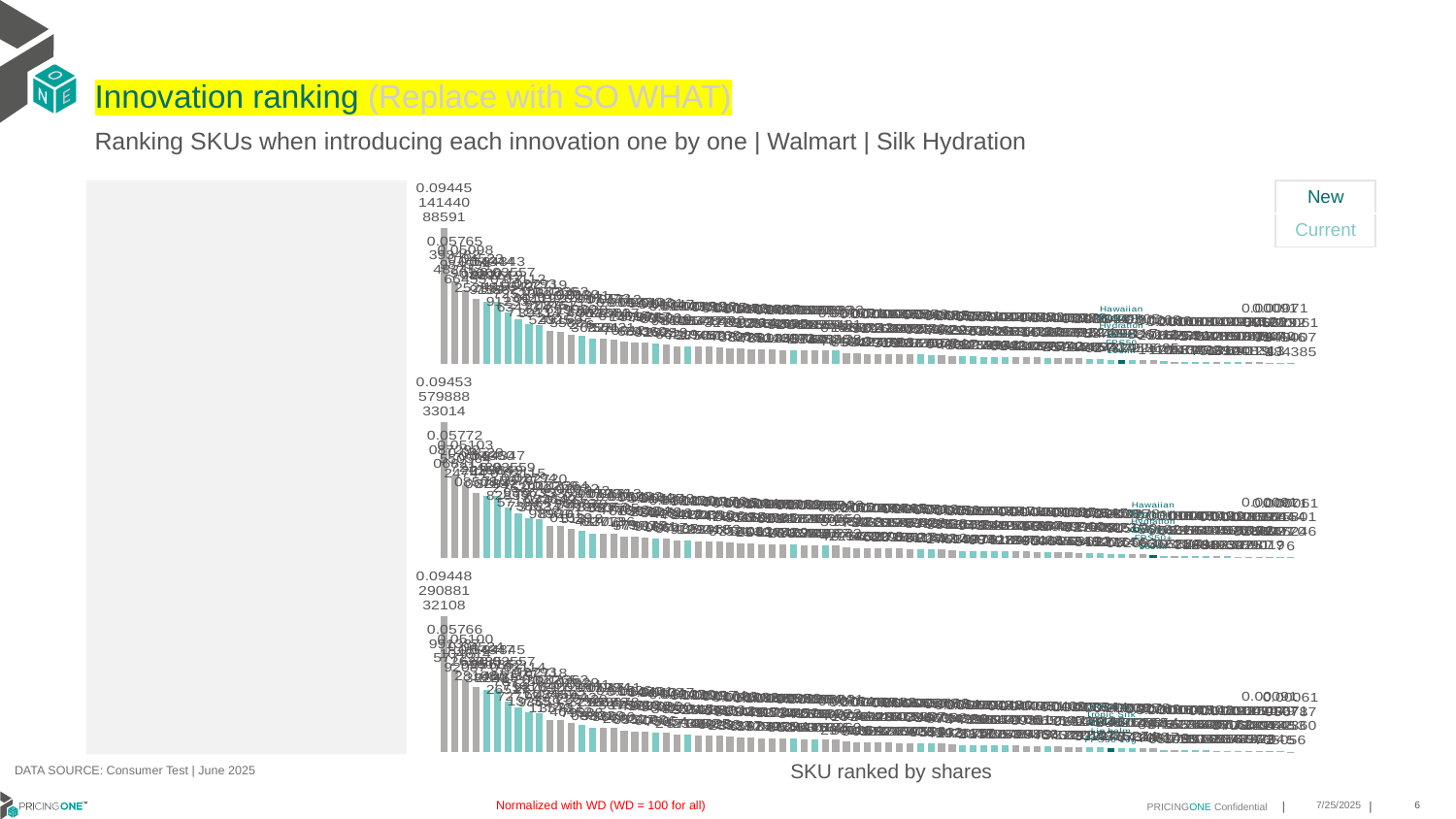

# Innovation ranking (Replace with SO WHAT)
Ranking SKUs when introducing each innovation one by one | Walmart | Silk Hydration

| New |
| --- |
| Current |

### Chart

| Category | Hawaiian Tropic Silk Hydration Serum FPS50 100ml |
|---|---|
| Nivea Sun Protection & Hydration Cream FPS50+ 200ml | 0.09445141440885907 |
| Nivea Sun Protect & Refresh Sport Lotion FPS50 200ml | 0.057653934824824546 |
| Nivea Sun Protection Sensitive Skin Gel FPS50+ 200ml | 0.050989845946645504 |
| Nivea Sun Protection & Hydration Lotion FPS50+ 125ml | 0.045239010002525525 |
| Hawaiian Tropic Ozono Lotion FPS50+ 240ml | 0.04344983924913898 |
| Hawaiian Tropic Sheer Touch Lotion FPS50+ 240ml | 0.0434398261975382 |
| Hawaiian Tropic Island Sport Lotion FPS50 240ml | 0.035574456439123346 |
| Banana Boat Aqua Protect Sport Lotion FPS50+ 236ml | 0.031127252066347304 |
| Banana Boat Advanced Protection Lotion FPS50+ 240ml | 0.02793134201712432 |
| Banana Boat Aqua Protect Cream FPS50+ 236ml | 0.027190011923931404 |
| Nivea Sun Babies & Kids Lotion FPS50+ 200ml | 0.022669224615202526 |
| Nivea Sun Protect & Refresh Sport Spray FPS50 200ml | 0.02262087571491693 |
| Equate Sport Lotion FPS30 237ml | 0.020306599205588527 |
| Banana Boat Aqua Protect Kids Cream FPS50+ 236ml | 0.01941197020276001 |
| Hawaiian Tropic Sheer Touch Lotion FPS30 240ml | 0.01727446774363278 |
| Equate Ultra Spray FPS50 156g | 0.017239033747521032 |
| Nivea Sun Protect & Refresh Sport Invisible Spray FPS50 200ml | 0.017121208375642096 |
| Nivea Sun Face Shine Control FPS50+ 50ml | 0.015276755177081247 |
| Nivea Sun Kids Swim & Play Gel FPS50+ 150ml | 0.014801479916641047 |
| Neutrogena Sun Fresh Cream FPS50 200ml | 0.014635597677936868 |
| Hawaiian Tropic Sheer Touch Lotion FPS50 120ml | 0.014017605909262775 |
| Equate Kids Lotion FPS50 237ml | 0.013478950102921931 |
| Caribbean Beach Sport Cream FPS50+ 250g | 0.012439860536621893 |
| Banana Boat Dry Balance Sport Spray FPS50 170ml | 0.012186705727385644 |
| Caribbean Beach Ultra Cream FPS50+ 250g | 0.011990017172752665 |
| La Roche Posay Anthelios Uvmune 400 Fluid FPS50+ 50ml | 0.011985571677062004 |
| Nivea Sun Face Sensitive Skin FPS50 50ml | 0.011757434904516799 |
| Eucerin Gel-Cream FPS50+ 50ml | 0.010843275834079649 |
| Neutrogena Sun Fresh Cream FPS50 120ml | 0.01053729186382748 |
| Caribbean Beach Advanced Protection Cream FPS50+ 150g | 0.01034535314578608 |
| Nivea Sun Kids Protect & Sensitive Spray FPS50+ 200ml | 0.009891236537389396 |
| Nivea Sun Face Stain Control FPS50+ 40ml | 0.009873564537721256 |
| Caribbean Beach Sport Cream FPS50+ 150g | 0.00970730695913597 |
| Hawaiian Tropic Silk Hydration Lotion FPS50 180ml | 0.009589274344697198 |
| Garnier Super UV Serum FPS50+ 40ml | 0.0092706831543768 |
| L'Oréal Paris UV DEFENDER Colored Fluid FPS50+ 40g | 0.009239695591905519 |
| Caribbean Beach Kids Cream FPS50+ 250g | 0.009239659016446277 |
| Hawaiian Tropic Ozono Lotion FPS50+ 120ml | 0.00922895431601128 |
| Isdin Fotoprotector Fusion Water FPS50+ 50ml | 0.007556761507343133 |
| Garnier Super UV Cream FPS50+ 40g | 0.007211463858584274 |
| Nivea Sun Face Fluid Invisible FPS50+ 40ml | 0.007018502429312426 |
| Nuvel Suncare Mineral FPS50 120ml | 0.006929191384872788 |
| Nuvel Suncare Ultra Protection FPS50 120ml | 0.006820152279905076 |
| La Roche Posay Anthelios XL Gel-Cream FPS50+ 50ml | 0.0066520349531951056 |
| Equate Sport Spray FPS30 156g | 0.00656360803692826 |
| Banana Boat Aqua Protect Spray FPS50+ 170g | 0.006498055203073074 |
| Banana Boat Kids Sport Lotion FPS50 180ml | 0.006130239573776684 |
| Isdin Fotoprotector Fusion Water Magic Light FPS50+ 50ml | 0.006053664295717242 |
| Equate Kids Stick FPS50 42g | 0.005557495159649367 |
| Hawaiian Tropic Ozono Duo Defense Lotion FPS50+ 180ml | 0.005256495714860221 |
| Hawaiian Tropic Ozono Spray FPS50+ 180ml | 0.0052125900152414925 |
| Hawaiian Tropic Island Sport Spray FPS50 220ml | 0.005022226861239934 |
| Banana Boat Aqua Protect Sport Spray FPS50+ 170g | 0.004828162661590427 |
| Banana Boat Dry Balance Sport Lotion FPS50+ 180ml | 0.004806523163364195 |
| Nuvel Suncare Kids Protection FPS50 120ml | 0.004704813160941469 |
| Isdin Fotoprotector Face and Body Gel-Cream FPS50+ 250ml | 0.004589692135231337 |
| Caribbean Beach Vitamin E Face Cream FPS50+ 85ml | 0.004532342304383955 |
| Banana Boat Kids Sport Spray FPS50 170g | 0.004161608050097874 |
| Nuvel Suncare 2 in 1 FPS50 120ml | 0.004100038790783419 |
| Caribbean Beach Cuidado Face Cream FPS50+ 85ml | 0.003938883812576438 |
| Caribbean Beach Kids Cream FPS50+ 150g | 0.003787332325945449 |
| Banana Boat Mineral Sensitive Lotion FPS50 180ml | 0.003647615141123626 |
| Hawaiian Tropic Argan Spray FPS15 220ml | 0.003447537399859434 |
| Banana Boat Mineral Kids Lotion FPS50 180ml | 0.003085440980243293 |
| Hawaiian Tropic Silk Hydration Serum FPS50 100ml | 0.003055461947403896 |
| Banana Boat Aqua Protect Kids Spray FPS50+ 170g | 0.0030528911770792565 |
| Avene Emulsion Ultra-Mat Fluid FPS50+ 50ml | 0.002786336613561339 |
| Avène Emulsion Mat Perfect Cream FPS50+ 50ml | 0.002688862104586948 |
| Beautycare Sensitive Face Lotion FPS50+ 50ml | 0.0018629165514105564 |
| Neutrogena Mineral Ultra Sheer Stick FPS50 42g | 0.0016508625317007062 |
| Banana Boat Advanced Protection Face Fluid FPS50+ 50ml | 0.0016363329121404466 |
| Banana Boat Advanced Protection Sport Roll-on FPS50+ 75ml | 0.0015045702201382832 |
| Beautycare Antioxidant Face Lotion FPS50+ 50ml | 0.001493459278101206 |
| Vaseline Sunscreen Stick FPS50+ 15g | 0.0012947410175170107 |
| Banana Boat Kids Sport Roll-on FPS50+ 75ml | 0.001229089010699395 |
| Hawaiian Tropic Mineral Brush FPS30 4.25g | 0.001152850222874118 |
| Vaseline Tone-up Cream FPS50+ 50ml | 0.0011215740169018982 |
| Vaseline Daily Use FPS50+ 50ml | 0.001080978472083134 |
| Ocean Potion Spray FPS30 156g | 0.0009159529380904044 |
| Beautycare Matte Face Lotion FPS30 50ml | 0.0007146629291454614 |
| Australian Gold Extreme Sport Spray FPS50 170g | 0.0006194000718438499 |

### Chart

| Category | Hawaiian Tropic Silk Hydration Glow Mist FPS50+ 100ml |
|---|---|
| Nivea Sun Protection & Hydration Cream FPS50+ 200ml | 0.0945357988833014 |
| Nivea Sun Protect & Refresh Sport Lotion FPS50 200ml | 0.057720872920682086 |
| Nivea Sun Protection Sensitive Skin Gel FPS50+ 200ml | 0.051035505642474374 |
| Nivea Sun Protection & Hydration Lotion FPS50+ 125ml | 0.04529721429085083 |
| Hawaiian Tropic Ozono Lotion FPS50+ 240ml | 0.043502025840678284 |
| Hawaiian Tropic Sheer Touch Lotion FPS50+ 240ml | 0.043471898493294164 |
| Hawaiian Tropic Island Sport Lotion FPS50 240ml | 0.03559710676828547 |
| Banana Boat Aqua Protect Sport Lotion FPS50+ 236ml | 0.031152763945719926 |
| Banana Boat Advanced Protection Lotion FPS50+ 240ml | 0.027949356357386216 |
| Banana Boat Aqua Protect Cream FPS50+ 236ml | 0.027207973333783417 |
| Nivea Sun Babies & Kids Lotion FPS50+ 200ml | 0.02269022649989874 |
| Nivea Sun Protect & Refresh Sport Spray FPS50 200ml | 0.02264441421892009 |
| Equate Sport Lotion FPS30 237ml | 0.0203279697301529 |
| Banana Boat Aqua Protect Kids Cream FPS50+ 236ml | 0.019423808795131805 |
| Hawaiian Tropic Sheer Touch Lotion FPS30 240ml | 0.017289189774076997 |
| Equate Ultra Spray FPS50 156g | 0.01726828063027129 |
| Nivea Sun Protect & Refresh Sport Invisible Spray FPS50 200ml | 0.01713553505307864 |
| Nivea Sun Face Shine Control FPS50+ 50ml | 0.015294775434790034 |
| Nivea Sun Kids Swim & Play Gel FPS50+ 150ml | 0.014820130395797337 |
| Neutrogena Sun Fresh Cream FPS50 200ml | 0.014640353047997498 |
| Hawaiian Tropic Sheer Touch Lotion FPS50 120ml | 0.01405226379916808 |
| Equate Kids Lotion FPS50 237ml | 0.013495246160869718 |
| Caribbean Beach Sport Cream FPS50+ 250g | 0.012454284180743477 |
| Banana Boat Dry Balance Sport Spray FPS50 170ml | 0.012207912219199047 |
| Caribbean Beach Ultra Cream FPS50+ 250g | 0.01200305085129241 |
| La Roche Posay Anthelios Uvmune 400 Fluid FPS50+ 50ml | 0.01198470016214184 |
| Nivea Sun Face Sensitive Skin FPS50 50ml | 0.011767471263965332 |
| Eucerin Gel-Cream FPS50+ 50ml | 0.010854282396732116 |
| Neutrogena Sun Fresh Cream FPS50 120ml | 0.010546404653164063 |
| Caribbean Beach Advanced Protection Cream FPS50+ 150g | 0.010343115955406159 |
| Nivea Sun Kids Protect & Sensitive Spray FPS50+ 200ml | 0.009895698882540474 |
| Nivea Sun Face Stain Control FPS50+ 40ml | 0.009883190850399834 |
| Caribbean Beach Sport Cream FPS50+ 150g | 0.009716134271154293 |
| Hawaiian Tropic Silk Hydration Lotion FPS50 180ml | 0.009590936542046735 |
| Garnier Super UV Serum FPS50+ 40ml | 0.009282172961324237 |
| Caribbean Beach Kids Cream FPS50+ 250g | 0.009251826643594533 |
| Hawaiian Tropic Ozono Lotion FPS50+ 120ml | 0.009248187062931673 |
| L'Oréal Paris UV DEFENDER Colored Fluid FPS50+ 40g | 0.00923920659550232 |
| Isdin Fotoprotector Fusion Water FPS50+ 50ml | 0.007553556274227464 |
| Garnier Super UV Cream FPS50+ 40g | 0.007221754630766392 |
| Nivea Sun Face Fluid Invisible FPS50+ 40ml | 0.007027358315260196 |
| Nuvel Suncare Mineral FPS50 120ml | 0.006943431024231079 |
| Nuvel Suncare Ultra Protection FPS50 120ml | 0.006843765766239545 |
| La Roche Posay Anthelios XL Gel-Cream FPS50+ 50ml | 0.006652859512078418 |
| Equate Sport Spray FPS30 156g | 0.006573942507165265 |
| Banana Boat Aqua Protect Spray FPS50+ 170g | 0.0065135942867116095 |
| Banana Boat Kids Sport Lotion FPS50 180ml | 0.0061383838531141235 |
| Isdin Fotoprotector Fusion Water Magic Light FPS50+ 50ml | 0.006057925288283118 |
| Equate Kids Stick FPS50 42g | 0.005563831152761488 |
| Hawaiian Tropic Ozono Duo Defense Lotion FPS50+ 180ml | 0.005257636174035974 |
| Hawaiian Tropic Ozono Spray FPS50+ 180ml | 0.005215283849429898 |
| Hawaiian Tropic Island Sport Spray FPS50 220ml | 0.005029438259716095 |
| Banana Boat Aqua Protect Sport Spray FPS50+ 170g | 0.004837839159849184 |
| Banana Boat Dry Balance Sport Lotion FPS50+ 180ml | 0.004813242867428936 |
| Nuvel Suncare Kids Protection FPS50 120ml | 0.004714090033189724 |
| Isdin Fotoprotector Face and Body Gel-Cream FPS50+ 250ml | 0.004603108487795099 |
| Caribbean Beach Vitamin E Face Cream FPS50+ 85ml | 0.004535375872474382 |
| Banana Boat Kids Sport Spray FPS50 170g | 0.004165687453006551 |
| Nuvel Suncare 2 in 1 FPS50 120ml | 0.00410694417940265 |
| Caribbean Beach Cuidado Face Cream FPS50+ 85ml | 0.003950900240472395 |
| Caribbean Beach Kids Cream FPS50+ 150g | 0.003784899600454803 |
| Banana Boat Mineral Sensitive Lotion FPS50 180ml | 0.0036492790362622957 |
| Hawaiian Tropic Argan Spray FPS15 220ml | 0.003451772818452077 |
| Banana Boat Mineral Kids Lotion FPS50 180ml | 0.0030895842319277416 |
| Banana Boat Aqua Protect Kids Spray FPS50+ 170g | 0.0030546251082165647 |
| Avene Emulsion Ultra-Mat Fluid FPS50+ 50ml | 0.002789156890320834 |
| Avène Emulsion Mat Perfect Cream FPS50+ 50ml | 0.002688157496205508 |
| Hawaiian Tropic Silk Hydration Glow Mist FPS50+ 100ml | 0.0020711394486087778 |
| Beautycare Sensitive Face Lotion FPS50+ 50ml | 0.0018656182466021088 |
| Neutrogena Mineral Ultra Sheer Stick FPS50 42g | 0.00164906879366254 |
| Banana Boat Advanced Protection Face Fluid FPS50+ 50ml | 0.0016352166803877053 |
| Banana Boat Advanced Protection Sport Roll-on FPS50+ 75ml | 0.0015053560731684043 |
| Beautycare Antioxidant Face Lotion FPS50+ 50ml | 0.0014917381546967043 |
| Vaseline Sunscreen Stick FPS50+ 15g | 0.0012904189826196898 |
| Banana Boat Kids Sport Roll-on FPS50+ 75ml | 0.0012314456888632681 |
| Hawaiian Tropic Mineral Brush FPS30 4.25g | 0.001154501090257983 |
| Vaseline Tone-up Cream FPS50+ 50ml | 0.0011207619230250972 |
| Vaseline Daily Use FPS50+ 50ml | 0.0010832300278901938 |
| Ocean Potion Spray FPS30 156g | 0.0009170354495899169 |
| Beautycare Matte Face Lotion FPS30 50ml | 0.0007165015498477073 |
| Australian Gold Extreme Sport Spray FPS50 170g | 0.0006192580125524661 |

### Chart

| Category | Hawaiian Tropic Silk Hydration Lip balm FPS30 10g |
|---|---|
| Nivea Sun Protection & Hydration Cream FPS50+ 200ml | 0.09448290881321075 |
| Nivea Sun Protect & Refresh Sport Lotion FPS50 200ml | 0.057669913875772236 |
| Nivea Sun Protection Sensitive Skin Gel FPS50+ 200ml | 0.05100104614920872 |
| Nivea Sun Protection & Hydration Lotion FPS50+ 125ml | 0.04524262085281025 |
| Hawaiian Tropic Ozono Lotion FPS50+ 240ml | 0.04347995114382232 |
| Hawaiian Tropic Sheer Touch Lotion FPS50+ 240ml | 0.04345956352284647 |
| Hawaiian Tropic Island Sport Lotion FPS50 240ml | 0.03557460115265267 |
| Banana Boat Aqua Protect Sport Lotion FPS50+ 236ml | 0.031147672587277204 |
| Banana Boat Advanced Protection Lotion FPS50+ 240ml | 0.02793714164137349 |
| Banana Boat Aqua Protect Cream FPS50+ 236ml | 0.027189876909365873 |
| Nivea Sun Babies & Kids Lotion FPS50+ 200ml | 0.0226560843711746 |
| Nivea Sun Protect & Refresh Sport Spray FPS50 200ml | 0.02262429592357319 |
| Equate Sport Lotion FPS30 237ml | 0.020297719424645245 |
| Banana Boat Aqua Protect Kids Cream FPS50+ 236ml | 0.019412354297998813 |
| Hawaiian Tropic Sheer Touch Lotion FPS30 240ml | 0.01728273252083012 |
| Equate Ultra Spray FPS50 156g | 0.01724276143983289 |
| Nivea Sun Protect & Refresh Sport Invisible Spray FPS50 200ml | 0.0171195997836666 |
| Nivea Sun Face Shine Control FPS50+ 50ml | 0.015265376682592067 |
| Nivea Sun Kids Swim & Play Gel FPS50+ 150ml | 0.01480175713055774 |
| Neutrogena Sun Fresh Cream FPS50 200ml | 0.014614983307310796 |
| Hawaiian Tropic Sheer Touch Lotion FPS50 120ml | 0.014039676866060575 |
| Equate Kids Lotion FPS50 237ml | 0.013473308207565413 |
| Caribbean Beach Sport Cream FPS50+ 250g | 0.012433422912423447 |
| Banana Boat Dry Balance Sport Spray FPS50 170ml | 0.012203253455713766 |
| Caribbean Beach Ultra Cream FPS50+ 250g | 0.011995255157805917 |
| La Roche Posay Anthelios Uvmune 400 Fluid FPS50+ 50ml | 0.011971028823848534 |
| Nivea Sun Face Sensitive Skin FPS50 50ml | 0.011744833036825346 |
| Eucerin Gel-Cream FPS50+ 50ml | 0.010836915132393349 |
| Neutrogena Sun Fresh Cream FPS50 120ml | 0.010518514283227746 |
| Caribbean Beach Advanced Protection Cream FPS50+ 150g | 0.010320300086593438 |
| Nivea Sun Kids Protect & Sensitive Spray FPS50+ 200ml | 0.00988393172392596 |
| Nivea Sun Face Stain Control FPS50+ 40ml | 0.00985492708577975 |
| Caribbean Beach Sport Cream FPS50+ 150g | 0.00969907426033394 |
| Hawaiian Tropic Silk Hydration Lotion FPS50 180ml | 0.009591804508024441 |
| Garnier Super UV Serum FPS50+ 40ml | 0.009263487895151775 |
| Hawaiian Tropic Ozono Lotion FPS50+ 120ml | 0.009244763344080116 |
| Caribbean Beach Kids Cream FPS50+ 250g | 0.009242833265318448 |
| L'Oréal Paris UV DEFENDER Colored Fluid FPS50+ 40g | 0.009217609231532685 |
| Isdin Fotoprotector Fusion Water FPS50+ 50ml | 0.007544000942949164 |
| Garnier Super UV Cream FPS50+ 40g | 0.0072016748989086445 |
| Nivea Sun Face Fluid Invisible FPS50+ 40ml | 0.007007266295402967 |
| Nuvel Suncare Mineral FPS50 120ml | 0.006917211940983857 |
| Nuvel Suncare Ultra Protection FPS50 120ml | 0.006836443029762285 |
| La Roche Posay Anthelios XL Gel-Cream FPS50+ 50ml | 0.006644160348216424 |
| Equate Sport Spray FPS30 156g | 0.006558371152409346 |
| Banana Boat Aqua Protect Spray FPS50+ 170g | 0.00650455907797528 |
| Banana Boat Kids Sport Lotion FPS50 180ml | 0.006130868058085395 |
| Isdin Fotoprotector Fusion Water Magic Light FPS50+ 50ml | 0.006039660985543296 |
| Equate Kids Stick FPS50 42g | 0.005548754324107131 |
| Hawaiian Tropic Ozono Duo Defense Lotion FPS50+ 180ml | 0.005267242801920753 |
| Hawaiian Tropic Ozono Spray FPS50+ 180ml | 0.005217439812817704 |
| Hawaiian Tropic Island Sport Spray FPS50 220ml | 0.005027796912348551 |
| Banana Boat Aqua Protect Sport Spray FPS50+ 170g | 0.00483558191138723 |
| Banana Boat Dry Balance Sport Lotion FPS50+ 180ml | 0.0048061431790169945 |
| Nuvel Suncare Kids Protection FPS50 120ml | 0.004706641063872982 |
| Isdin Fotoprotector Face and Body Gel-Cream FPS50+ 250ml | 0.004587703611484792 |
| Caribbean Beach Vitamin E Face Cream FPS50+ 85ml | 0.004518981025576801 |
| Banana Boat Kids Sport Spray FPS50 170g | 0.004160335484120194 |
| Nuvel Suncare 2 in 1 FPS50 120ml | 0.004099655054675087 |
| Caribbean Beach Cuidado Face Cream FPS50+ 85ml | 0.003931714713432124 |
| Caribbean Beach Kids Cream FPS50+ 150g | 0.0037802517937025808 |
| Banana Boat Mineral Sensitive Lotion FPS50 180ml | 0.0036461488322010655 |
| Hawaiian Tropic Argan Spray FPS15 220ml | 0.003449384483321476 |
| Hawaiian Tropic Silk Hydration Lip balm FPS30 10g | 0.003128424321008453 |
| Banana Boat Mineral Kids Lotion FPS50 180ml | 0.003088382144875139 |
| Banana Boat Aqua Protect Kids Spray FPS50+ 170g | 0.0030540762835527375 |
| Avene Emulsion Ultra-Mat Fluid FPS50+ 50ml | 0.0027850255567319635 |
| Avène Emulsion Mat Perfect Cream FPS50+ 50ml | 0.0026902081441484717 |
| Beautycare Sensitive Face Lotion FPS50+ 50ml | 0.0018589756370614796 |
| Neutrogena Mineral Ultra Sheer Stick FPS50 42g | 0.001645467266597946 |
| Banana Boat Advanced Protection Face Fluid FPS50+ 50ml | 0.0016342774430306974 |
| Banana Boat Advanced Protection Sport Roll-on FPS50+ 75ml | 0.0015052389871508328 |
| Beautycare Antioxidant Face Lotion FPS50+ 50ml | 0.0014852630193365813 |
| Vaseline Sunscreen Stick FPS50+ 15g | 0.001291329619165855 |
| Banana Boat Kids Sport Roll-on FPS50+ 75ml | 0.0012283516268154463 |
| Hawaiian Tropic Mineral Brush FPS30 4.25g | 0.0011537060276739551 |
| Vaseline Tone-up Cream FPS50+ 50ml | 0.0011177840434332315 |
| Vaseline Daily Use FPS50+ 50ml | 0.0010772704367970436 |
| Ocean Potion Spray FPS30 156g | 0.000916494493197482 |
| Beautycare Matte Face Lotion FPS30 50ml | 0.0007142645376505601 |
| Australian Gold Extreme Sport Spray FPS50 170g | 0.0006195678704236054 |
DATA SOURCE: Consumer Test | June 2025
SKU ranked by shares
Normalized with WD (WD = 100 for all)
7/25/2025
6